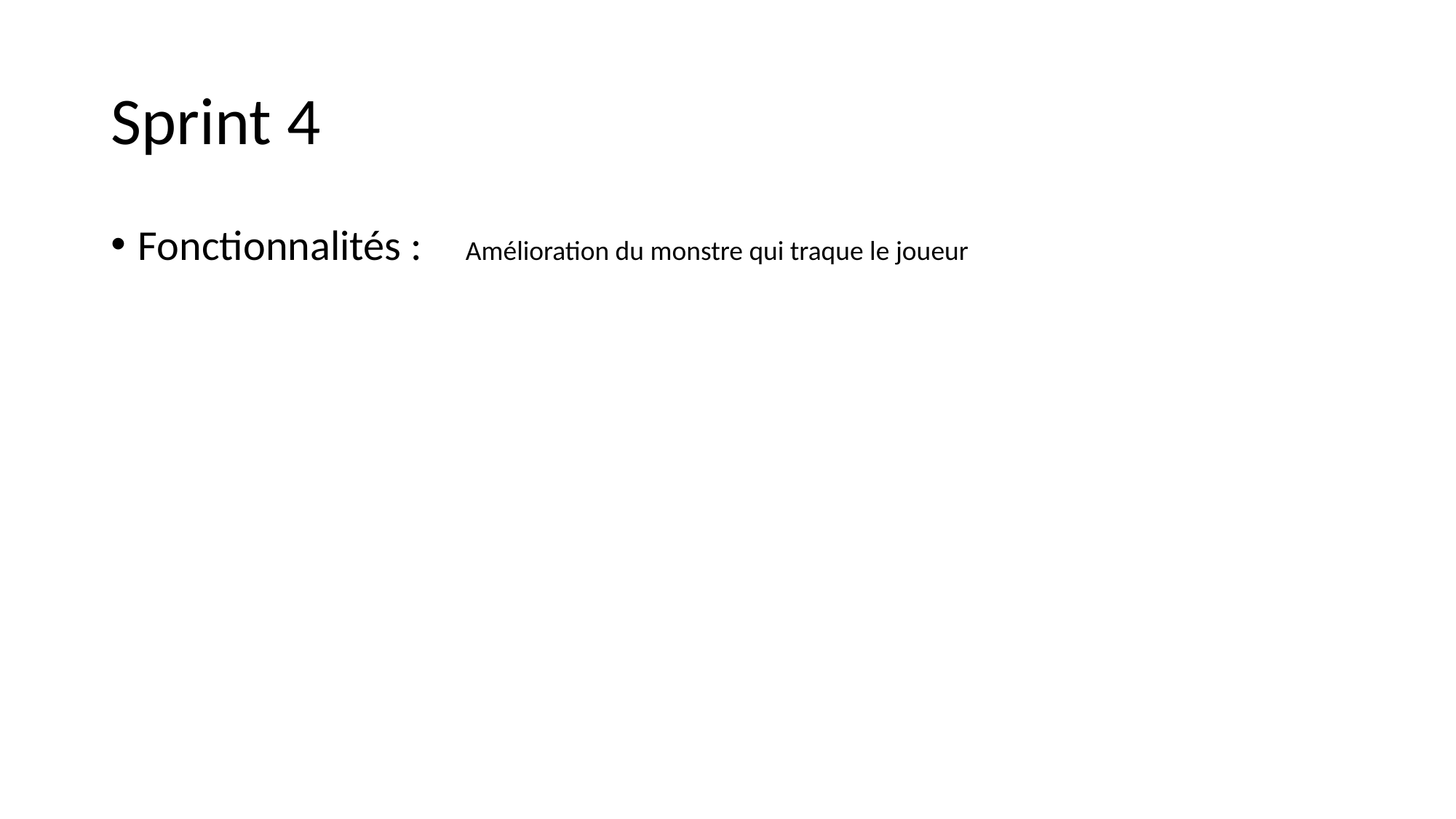

# Sprint 4
Fonctionnalités :	Amélioration du monstre qui traque le joueur